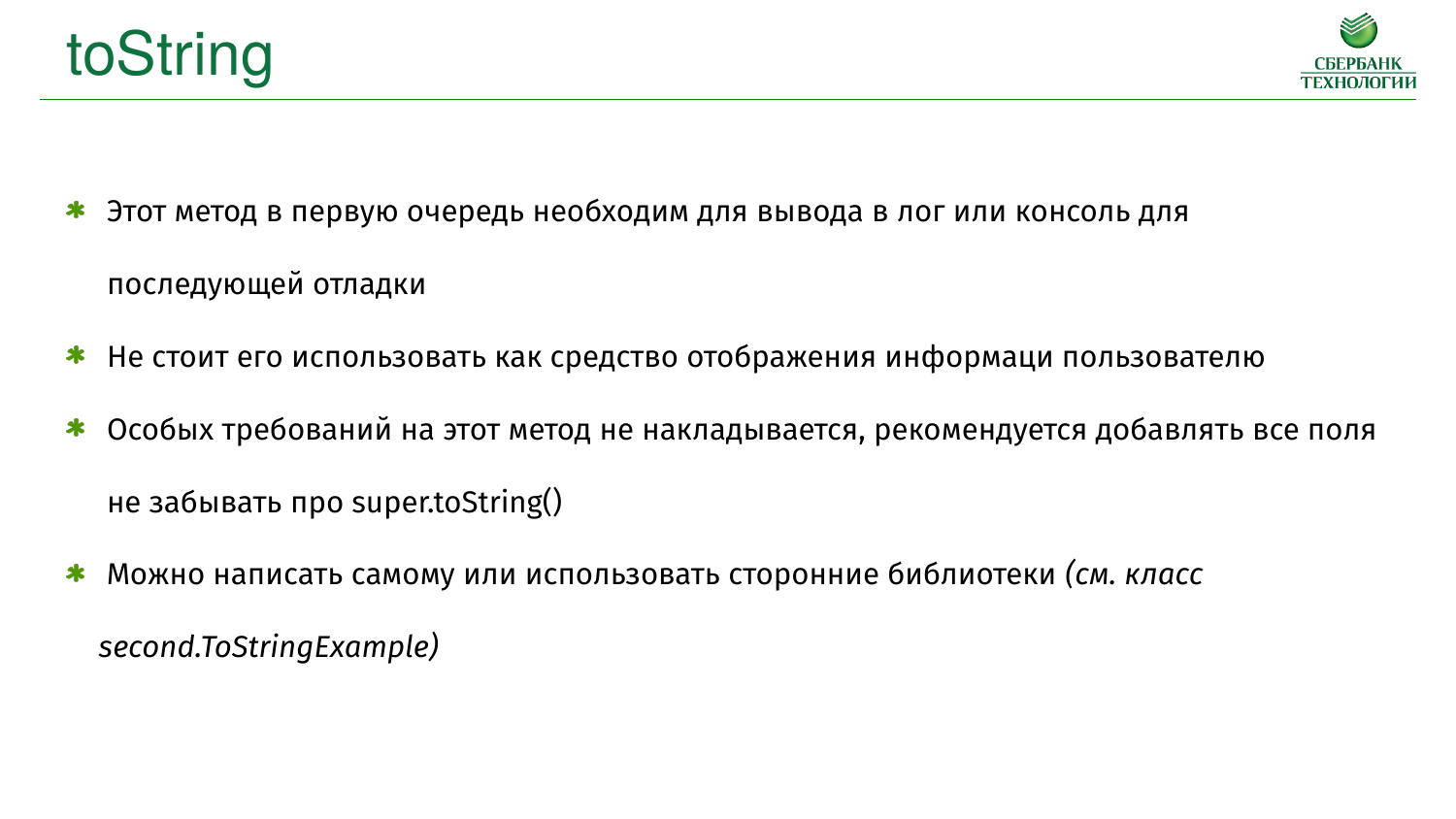

toString
Этот метод в первую очередь необходим для вывода в лог или консоль для  последующей отладки
Не стоит его использовать как средство отображения информаци пользователю
Особых требований на этот метод не накладывается, рекомендуется добавлять все поля не забывать про super.toString()
 Можно написать самому или использовать сторонние библиотеки (см. класс second.ToStringExample)